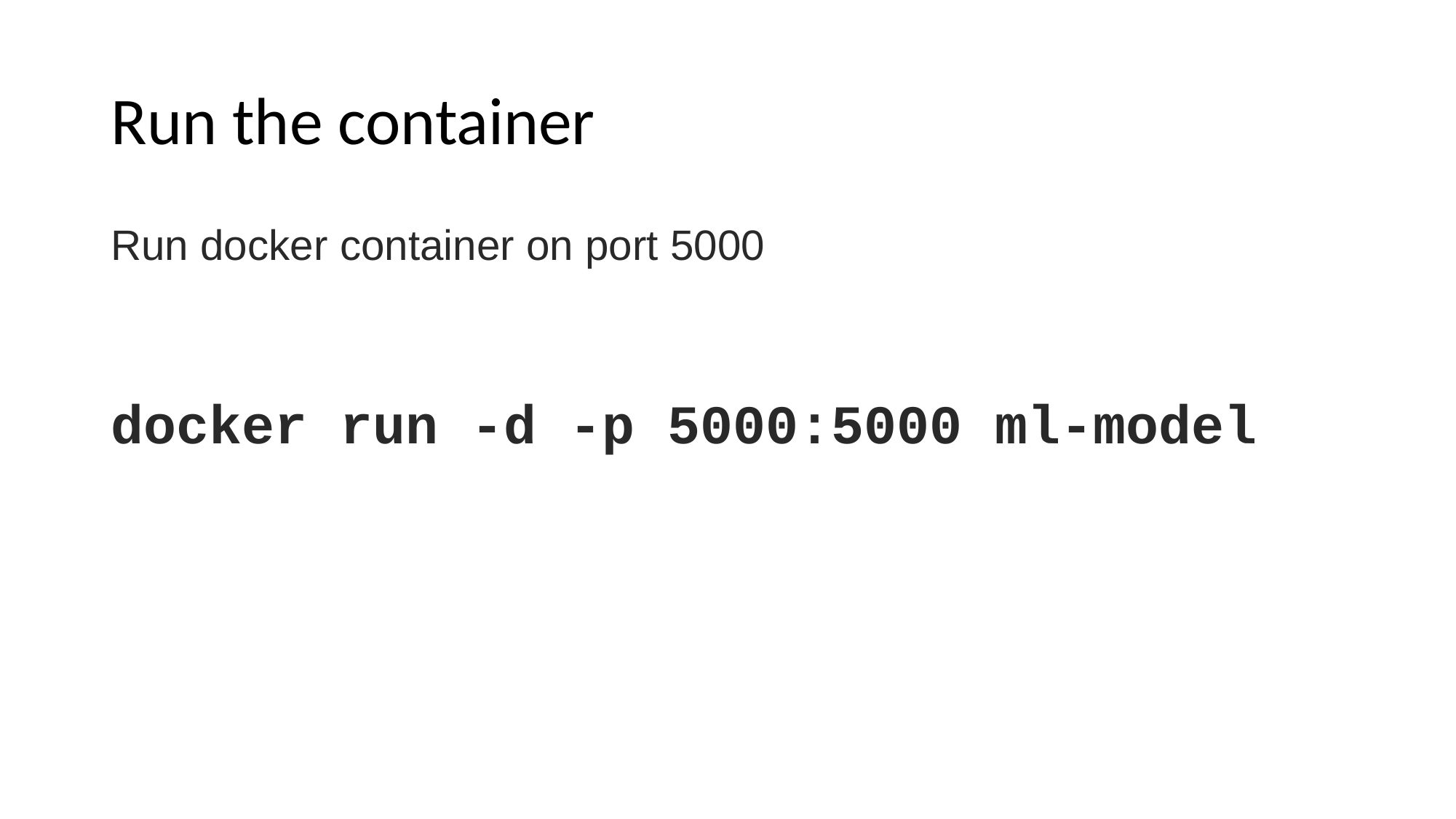

# Run the container
Run docker container on port 5000

docker run -d -p 5000:5000 ml-model